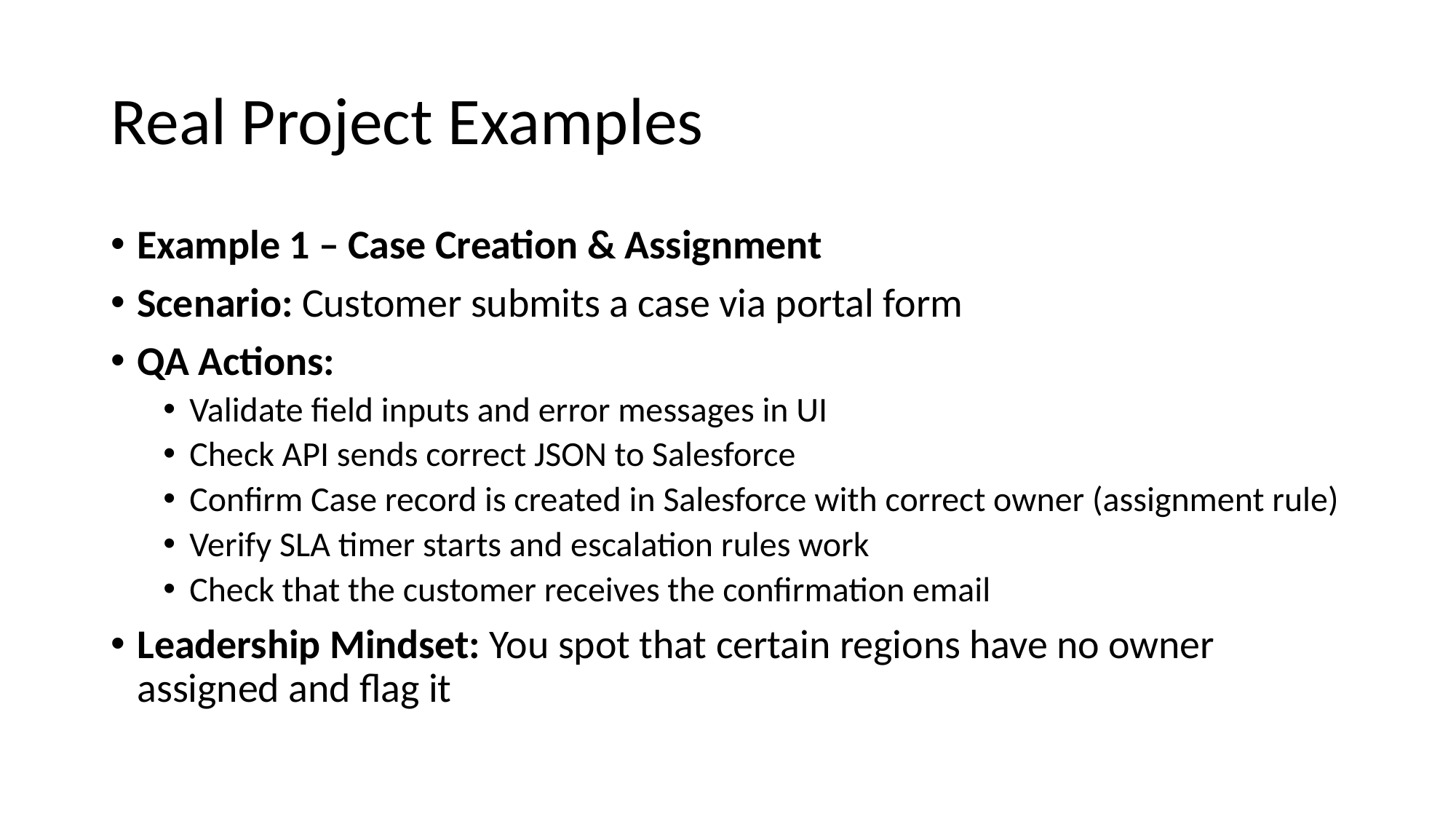

# Real Project Examples
Example 1 – Case Creation & Assignment
Scenario: Customer submits a case via portal form
QA Actions:
Validate field inputs and error messages in UI
Check API sends correct JSON to Salesforce
Confirm Case record is created in Salesforce with correct owner (assignment rule)
Verify SLA timer starts and escalation rules work
Check that the customer receives the confirmation email
Leadership Mindset: You spot that certain regions have no owner assigned and flag it